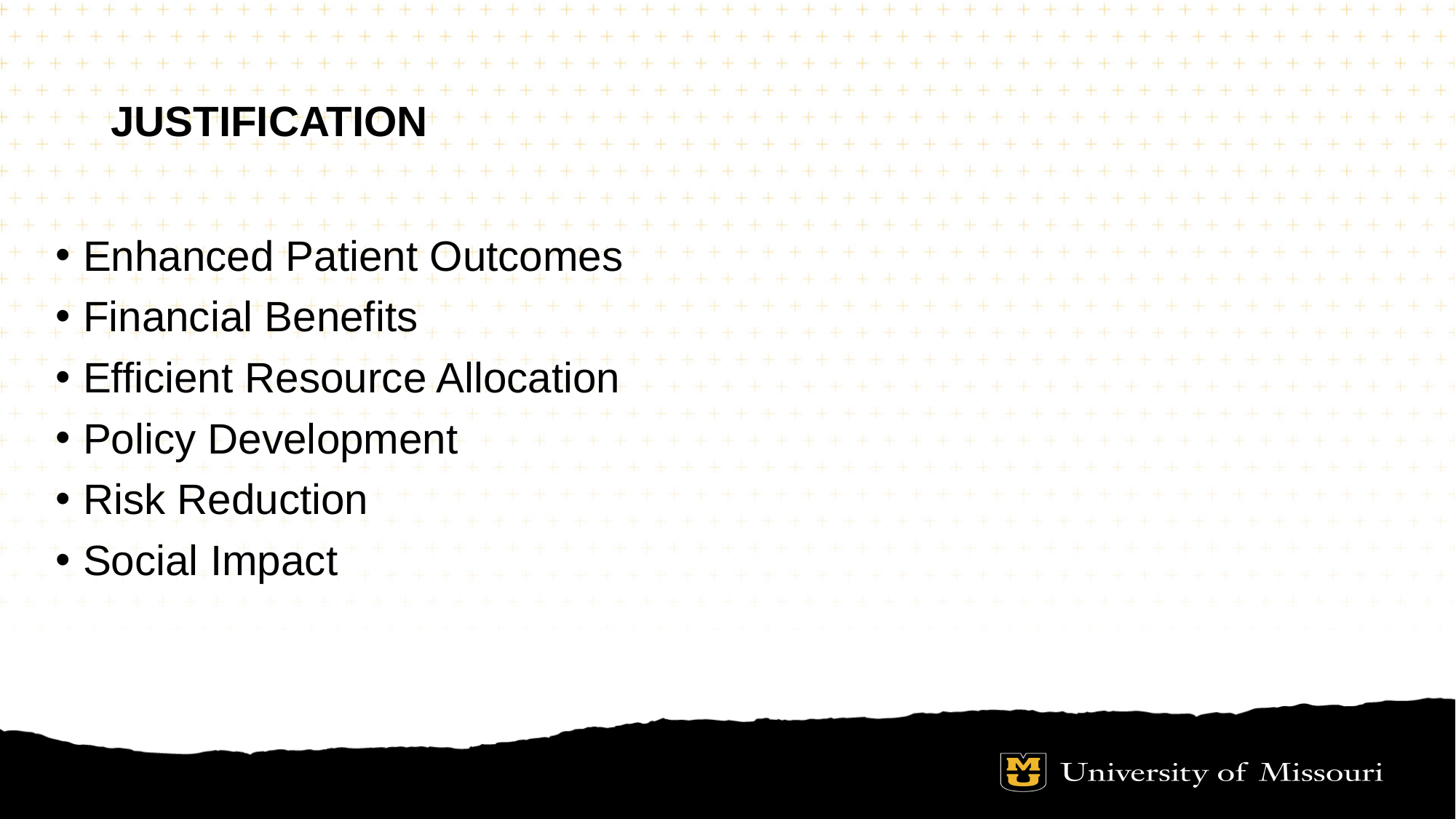

# Justification

Enhanced Patient Outcomes
Financial Benefits
Efficient Resource Allocation
Policy Development
Risk Reduction
Social Impact